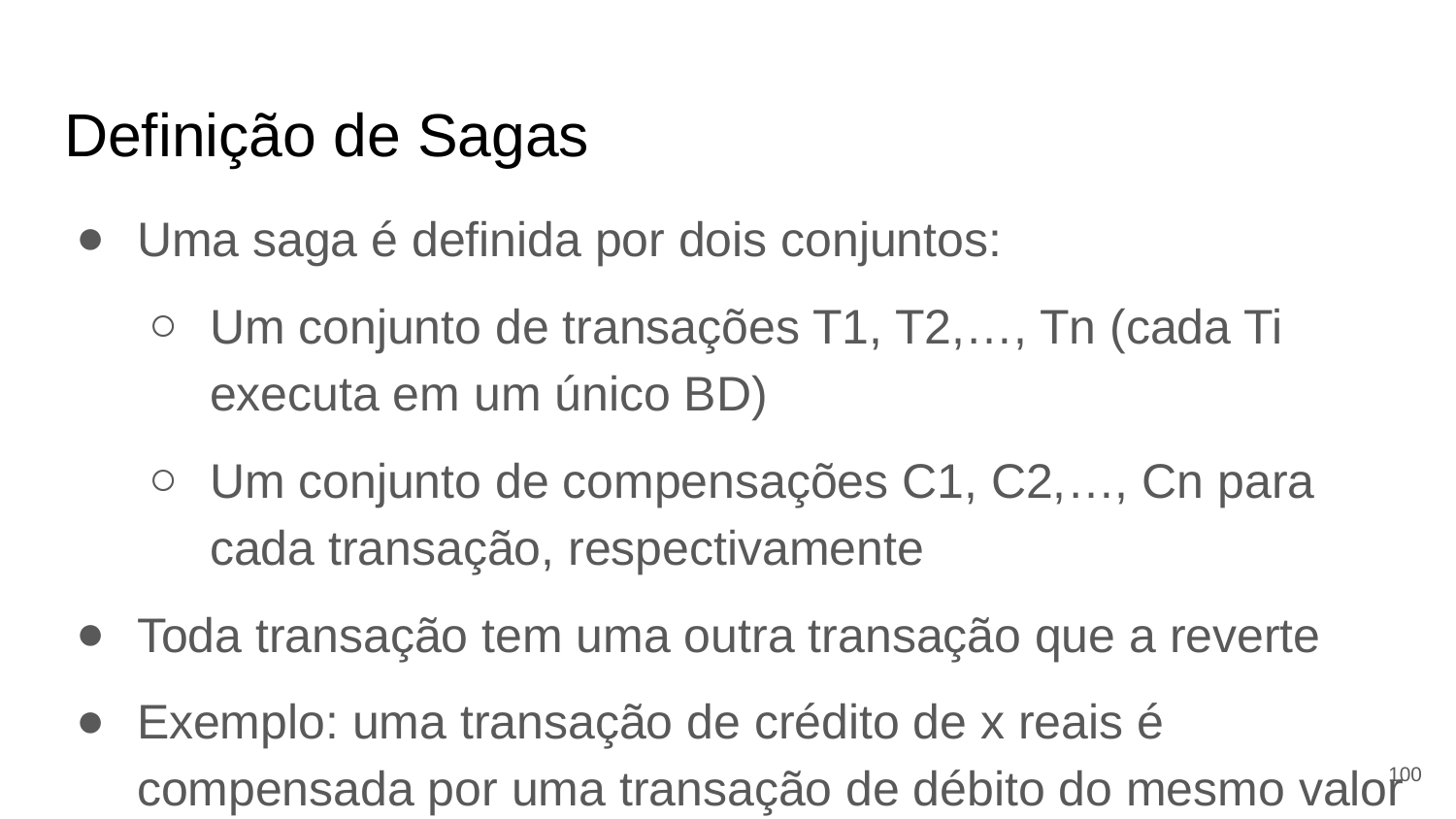

# Definição de Sagas
Uma saga é definida por dois conjuntos:
Um conjunto de transações T1, T2,…, Tn (cada Ti executa em um único BD)
Um conjunto de compensações C1, C2,…, Cn para cada transação, respectivamente
Toda transação tem uma outra transação que a reverte
Exemplo: uma transação de crédito de x reais é compensada por uma transação de débito do mesmo valor
100